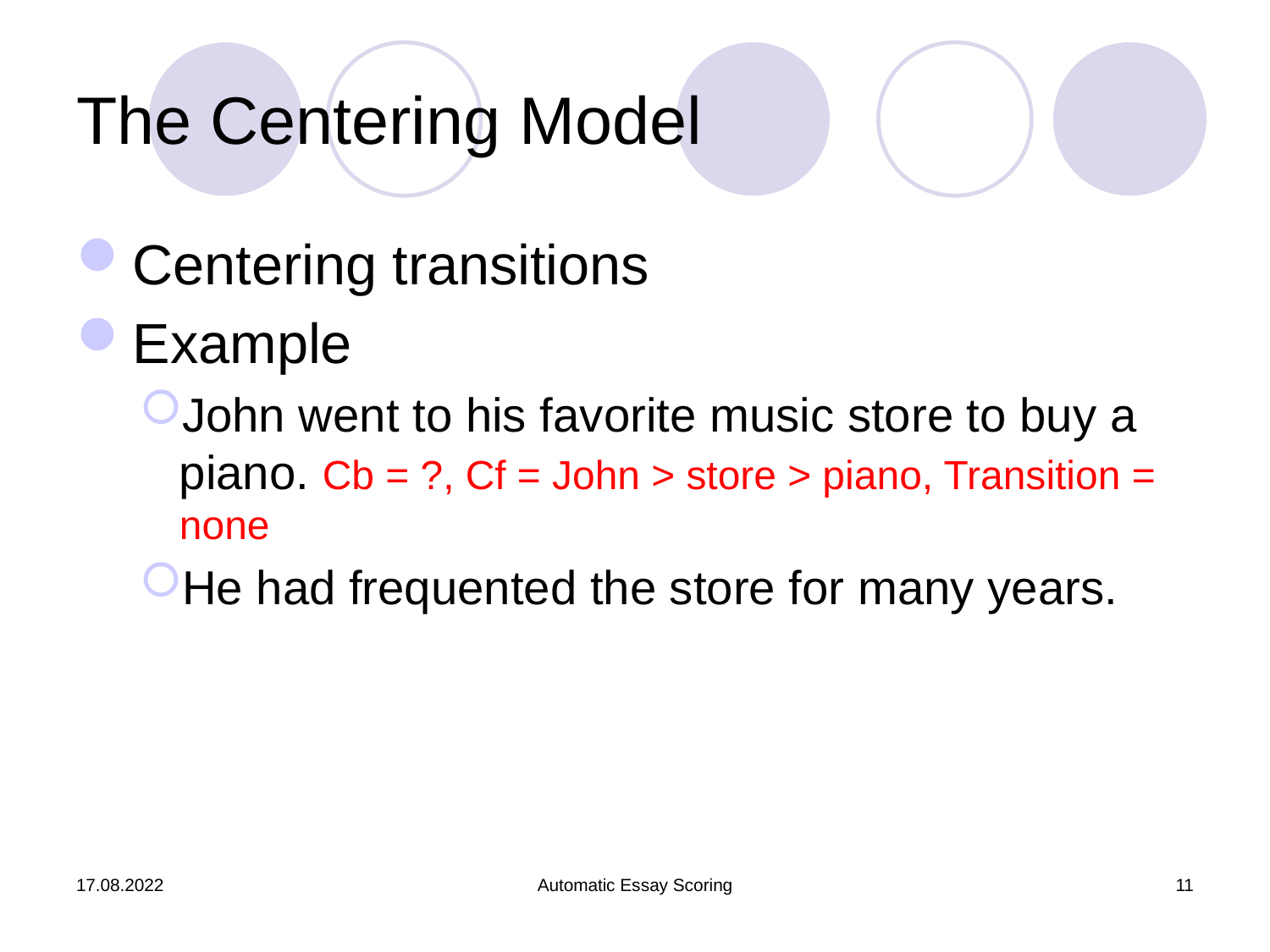

# The Centering Model
Centering transitions
Example
John went to his favorite music store to buy a piano. Cb = ?, Cf = John > store > piano, Transition = none
He had frequented the store for many years.

17.08.2022
Automatic Essay Scoring
11